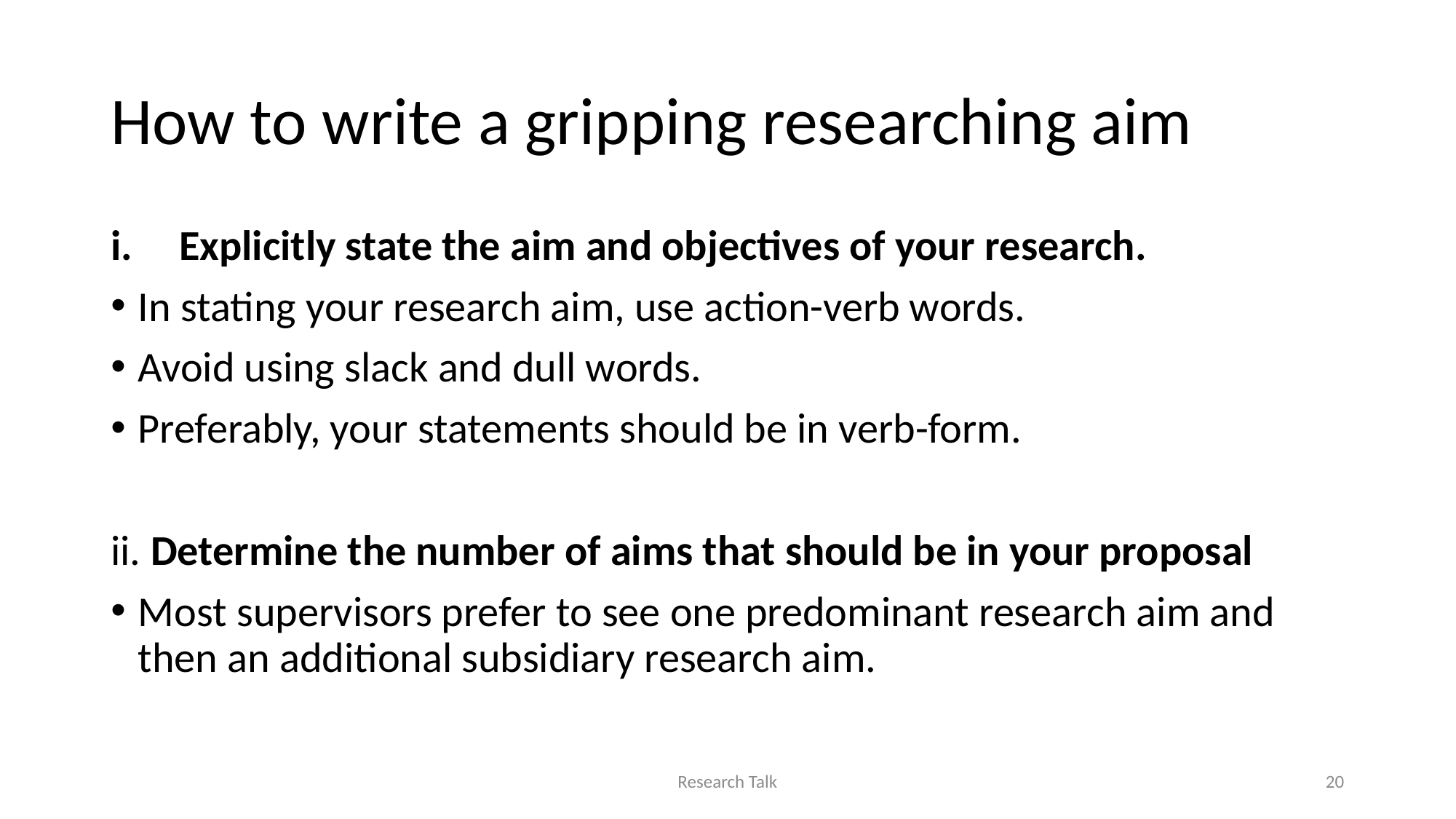

# How to write a gripping researching aim
Explicitly state the aim and objectives of your research.
In stating your research aim, use action-verb words.
Avoid using slack and dull words.
Preferably, your statements should be in verb-form.

ii. Determine the number of aims that should be in your proposal
Most supervisors prefer to see one predominant research aim and then an additional subsidiary research aim.
Research Talk
20